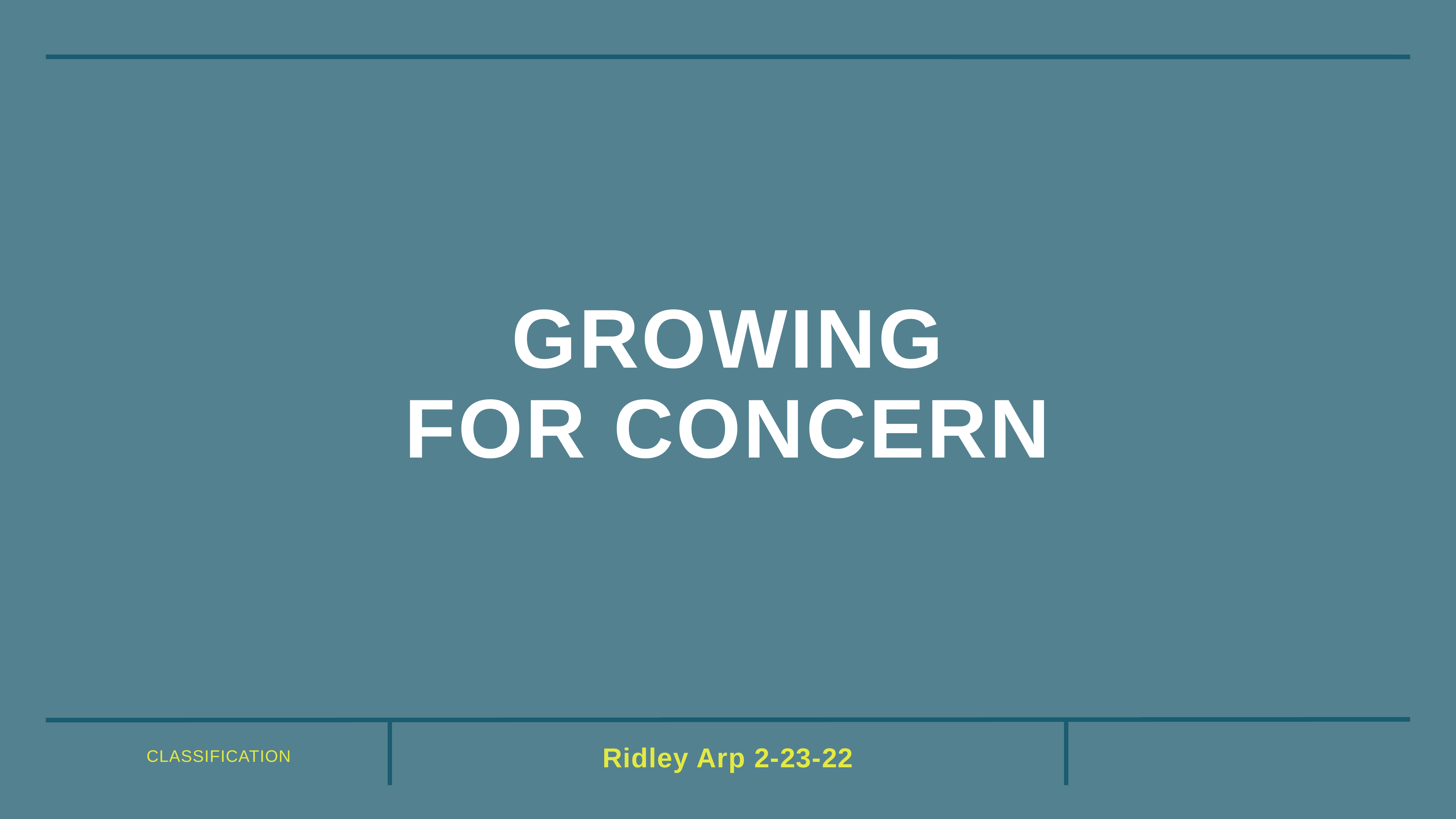

# Growing
For Concern
Ridley Arp 2-23-22
Classification